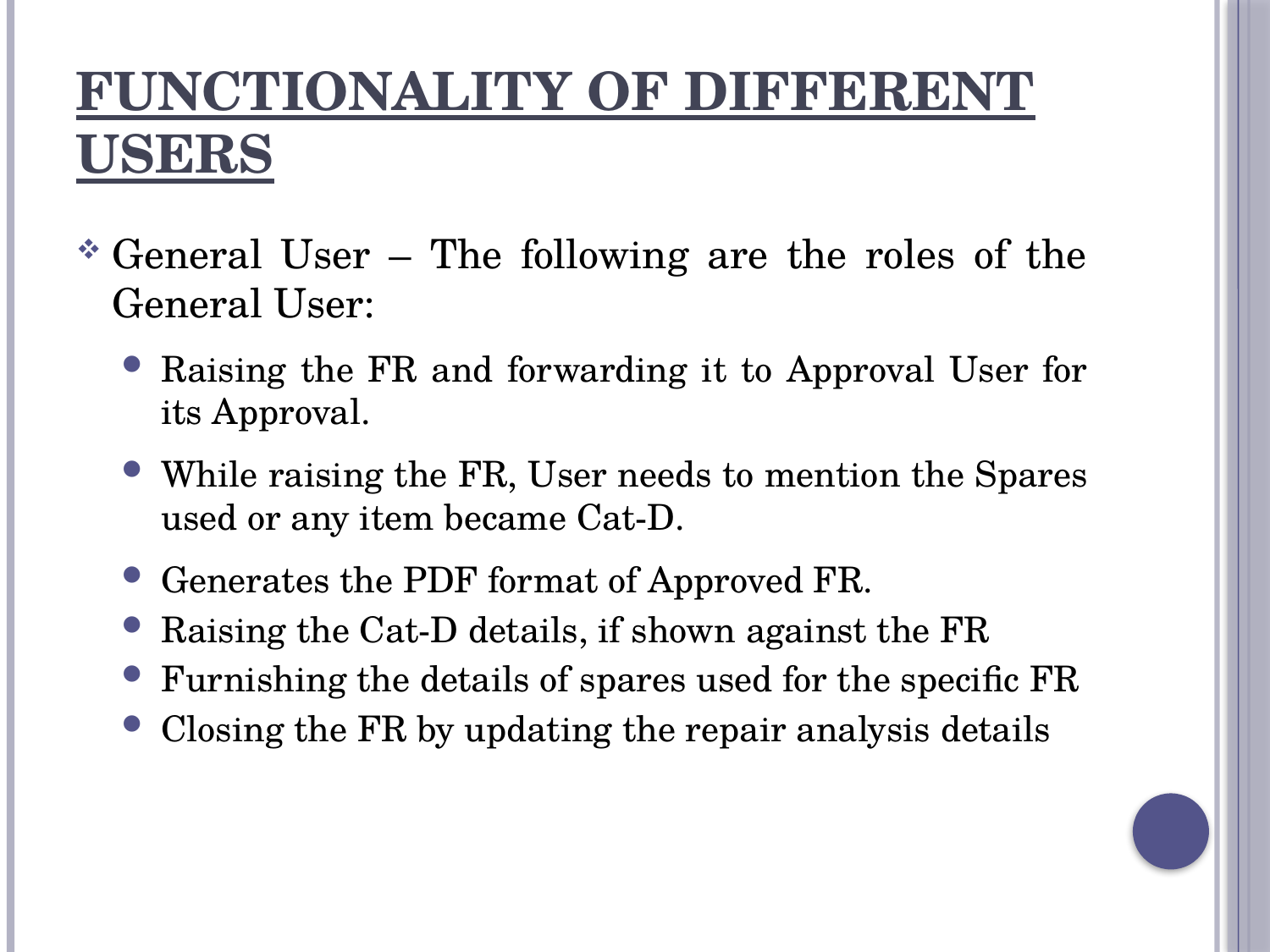

# Functionality of different Users
General User – The following are the roles of the General User:
Raising the FR and forwarding it to Approval User for its Approval.
While raising the FR, User needs to mention the Spares used or any item became Cat-D.
Generates the PDF format of Approved FR.
Raising the Cat-D details, if shown against the FR
Furnishing the details of spares used for the specific FR
Closing the FR by updating the repair analysis details